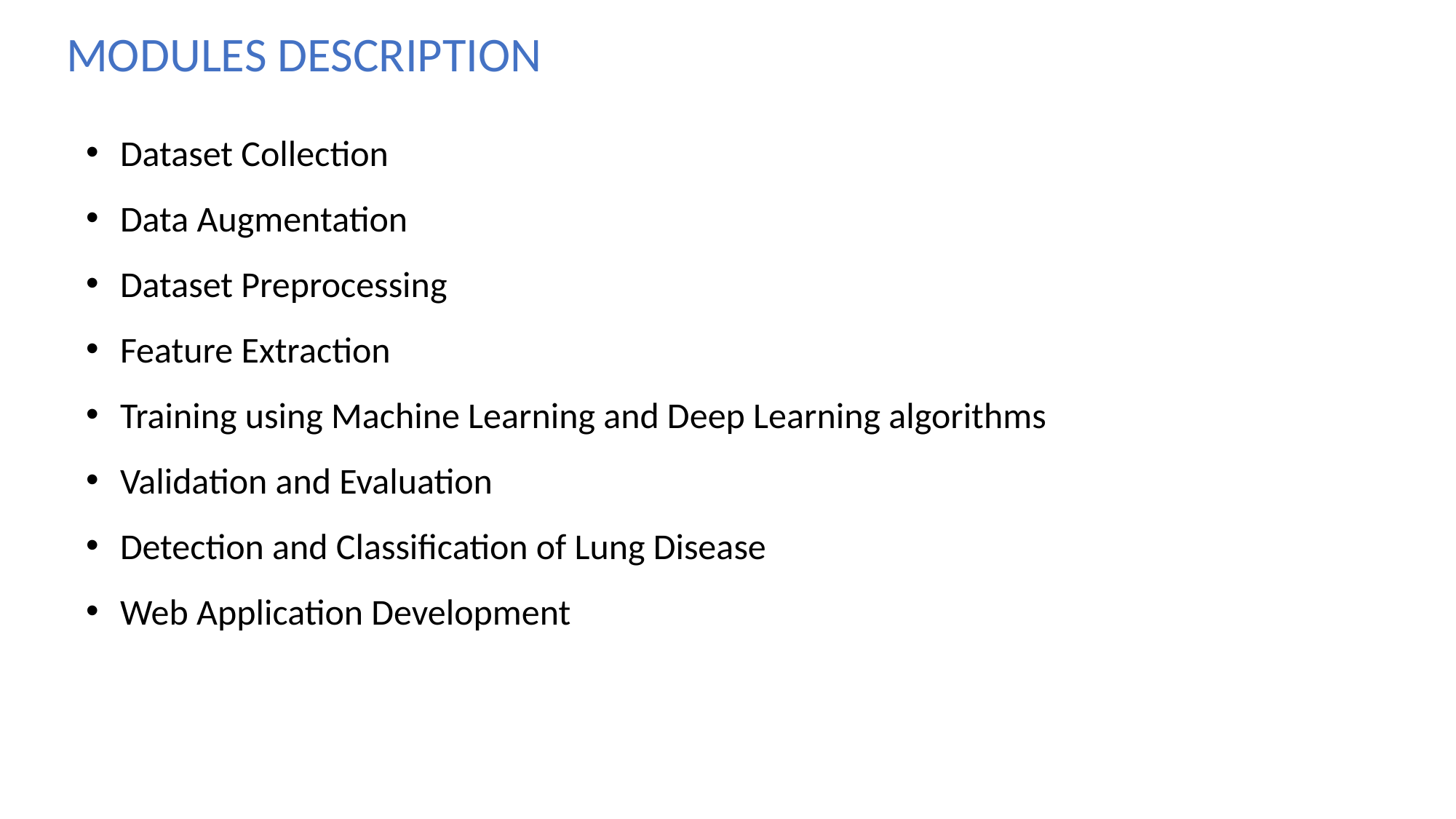

MODULES DESCRIPTION
Dataset Collection
Data Augmentation
Dataset Preprocessing
Feature Extraction
Training using Machine Learning and Deep Learning algorithms
Validation and Evaluation
Detection and Classification of Lung Disease
Web Application Development